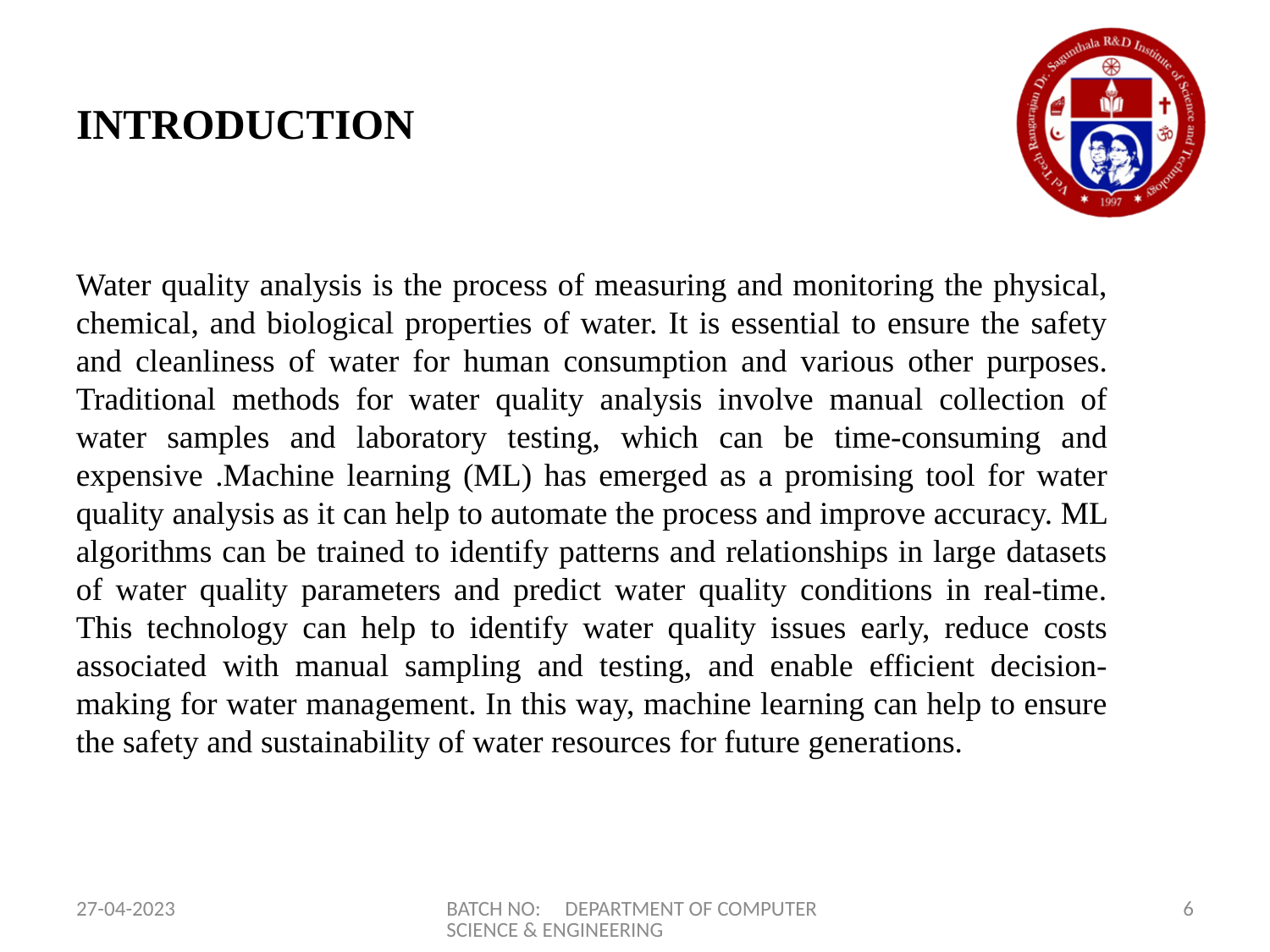

# INTRODUCTION
Water quality analysis is the process of measuring and monitoring the physical, chemical, and biological properties of water. It is essential to ensure the safety and cleanliness of water for human consumption and various other purposes. Traditional methods for water quality analysis involve manual collection of water samples and laboratory testing, which can be time-consuming and expensive .Machine learning (ML) has emerged as a promising tool for water quality analysis as it can help to automate the process and improve accuracy. ML algorithms can be trained to identify patterns and relationships in large datasets of water quality parameters and predict water quality conditions in real-time. This technology can help to identify water quality issues early, reduce costs associated with manual sampling and testing, and enable efficient decision-making for water management. In this way, machine learning can help to ensure the safety and sustainability of water resources for future generations.
27-04-2023
BATCH NO:     DEPARTMENT OF COMPUTER SCIENCE & ENGINEERING
6